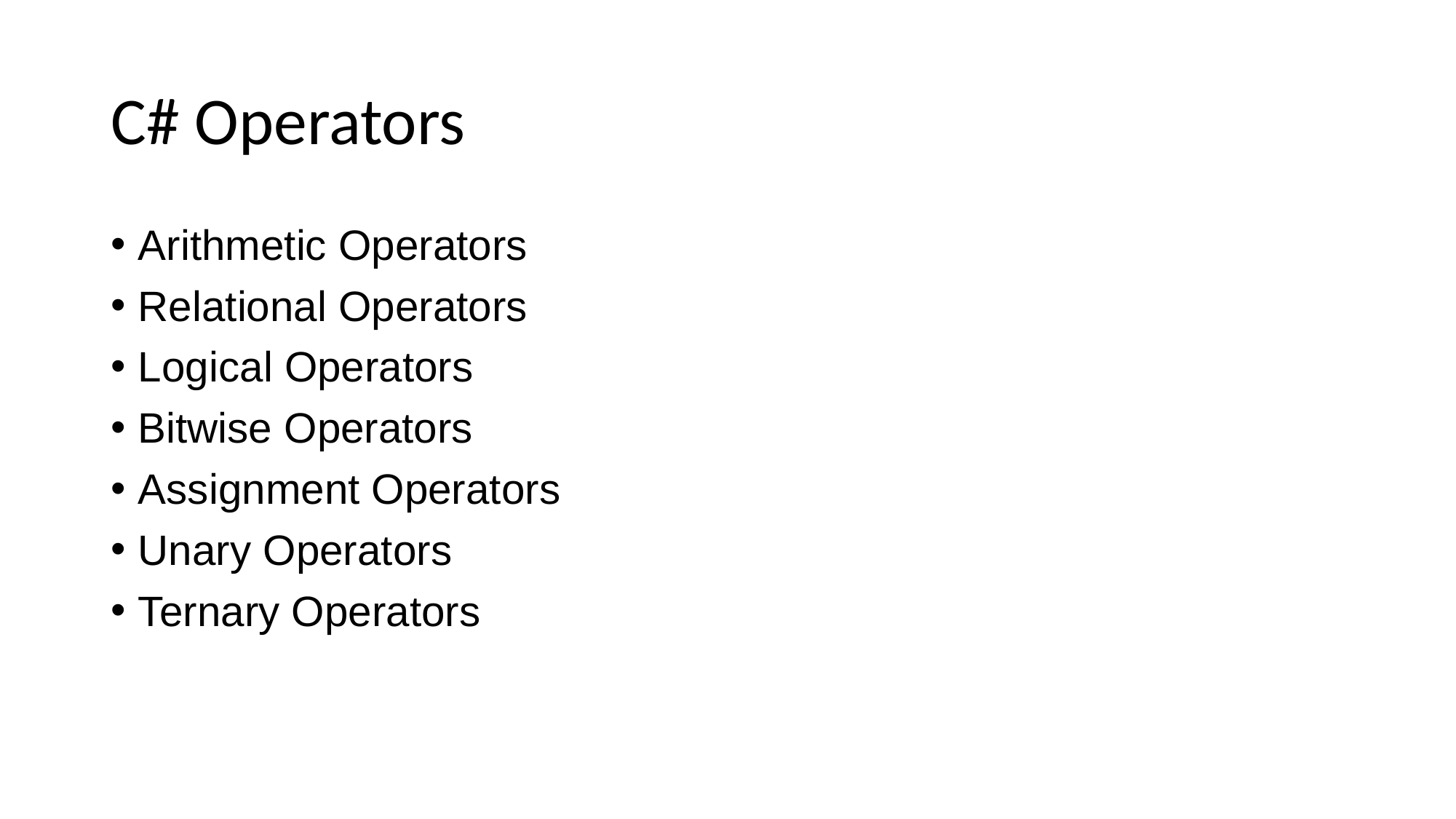

# C# Operators
Arithmetic Operators
Relational Operators
Logical Operators
Bitwise Operators
Assignment Operators
Unary Operators
Ternary Operators